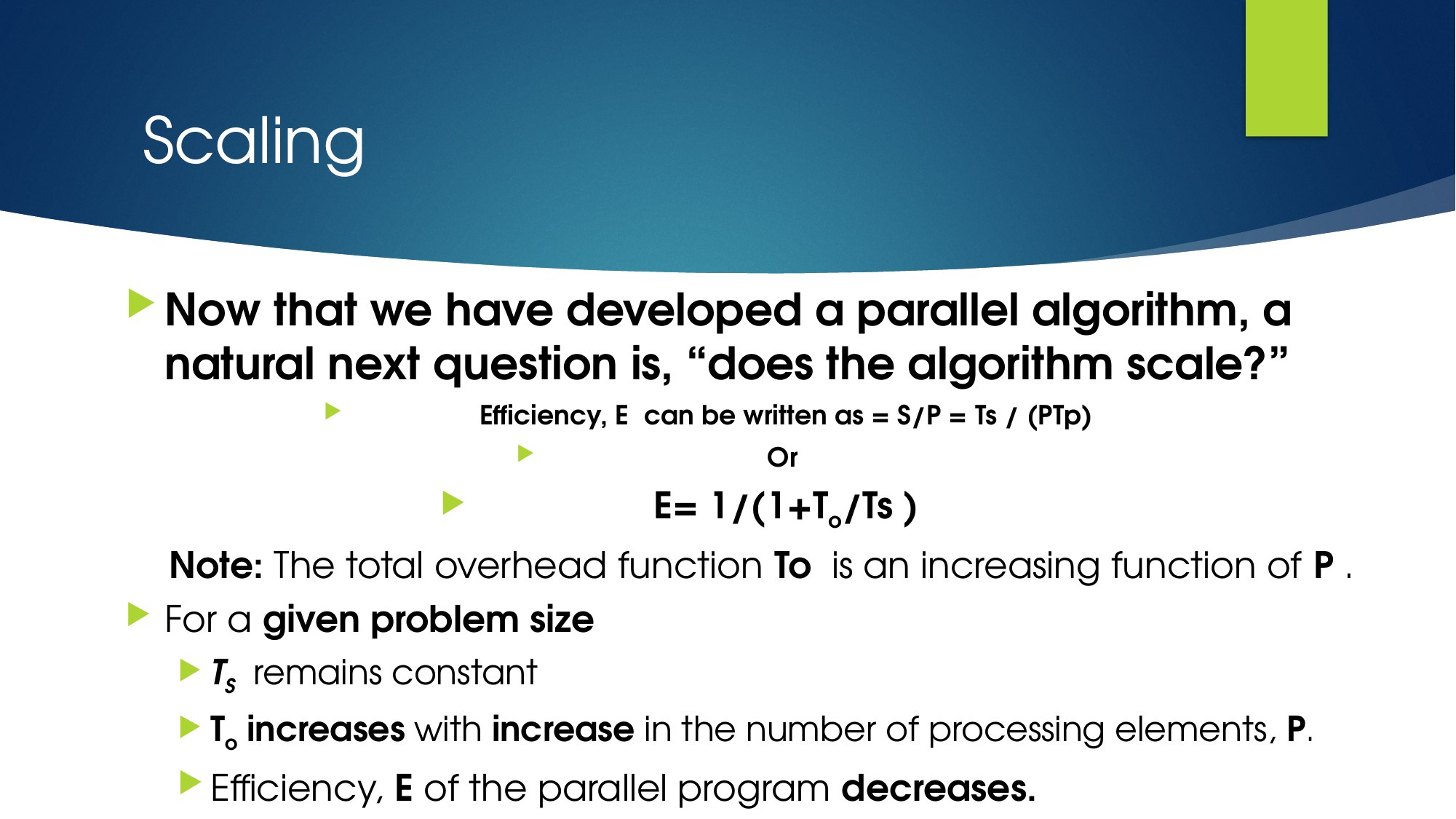

# Scaling

Now that we have developed a parallel algorithm, a natural next question is, “does the algorithm scale?”
Efficiency, E  can be written as = S/P = Ts / (PTp)
Or
E= 1/(1+To/Ts )
Note: The total overhead function To  is an increasing function of P .
For a given problem size
TS  remains constant
To increases with increase in the number of processing elements, P.
Efficiency, E of the parallel program decreases.